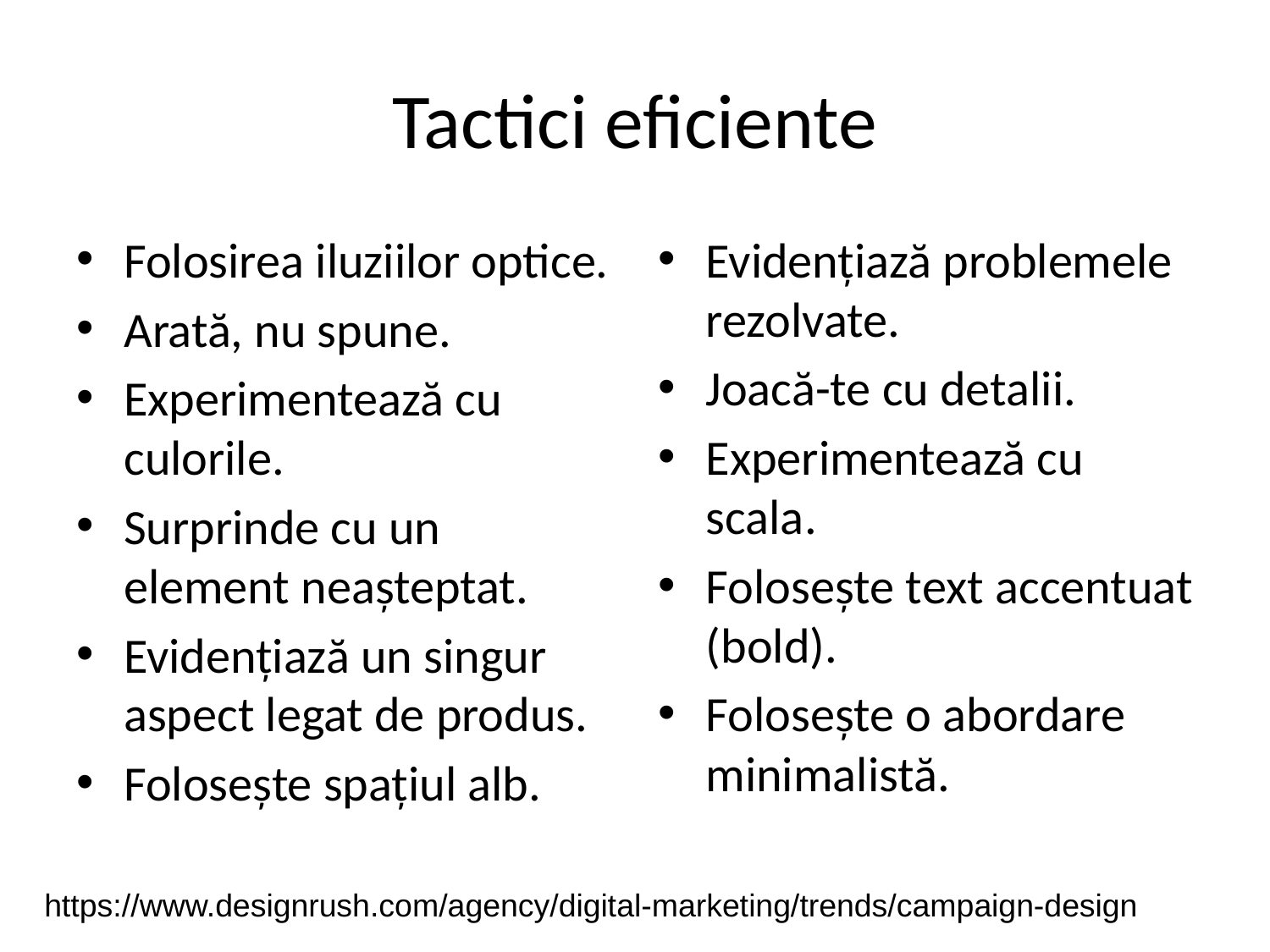

# Tactici eficiente
Folosirea iluziilor optice.
Arată, nu spune.
Experimentează cu culorile.
Surprinde cu un element neașteptat.
Evidențiază un singur aspect legat de produs.
Folosește spațiul alb.

Evidențiază problemele rezolvate.
Joacă-te cu detalii.
Experimentează cu scala.
Folosește text accentuat (bold).
Folosește o abordare minimalistă.

https://www.designrush.com/agency/digital-marketing/trends/campaign-design